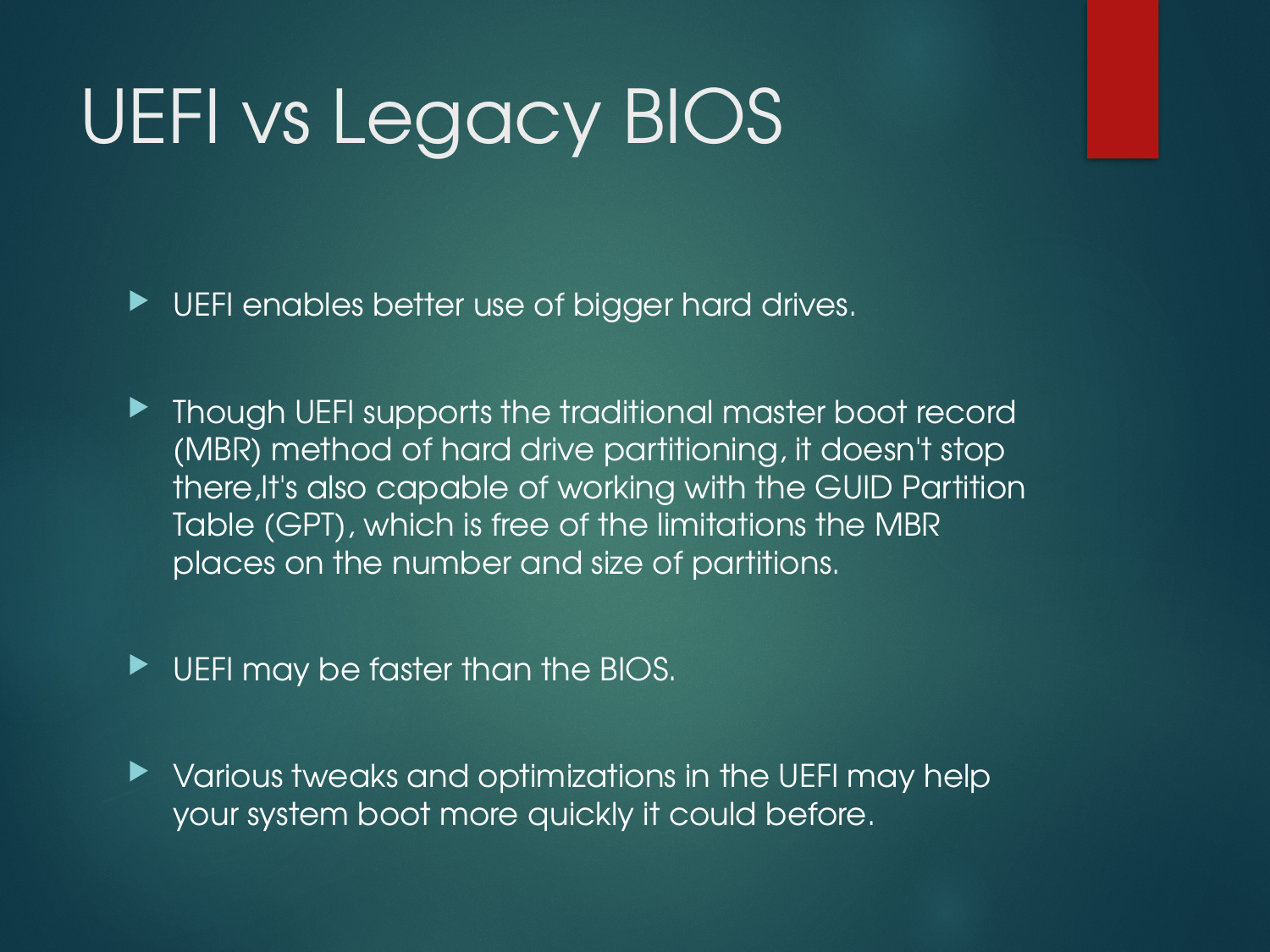

# UEFI vs Legacy BIOS
UEFI enables better use of bigger hard drives.

Though UEFI supports the traditional master boot record (MBR) method of hard drive partitioning, it doesn't stop there,It's also capable of working with the GUID Partition Table (GPT), which is free of the limitations the MBR places on the number and size of partitions.

UEFI may be faster than the BIOS.

Various tweaks and optimizations in the UEFI may help your system boot more quickly it could before.